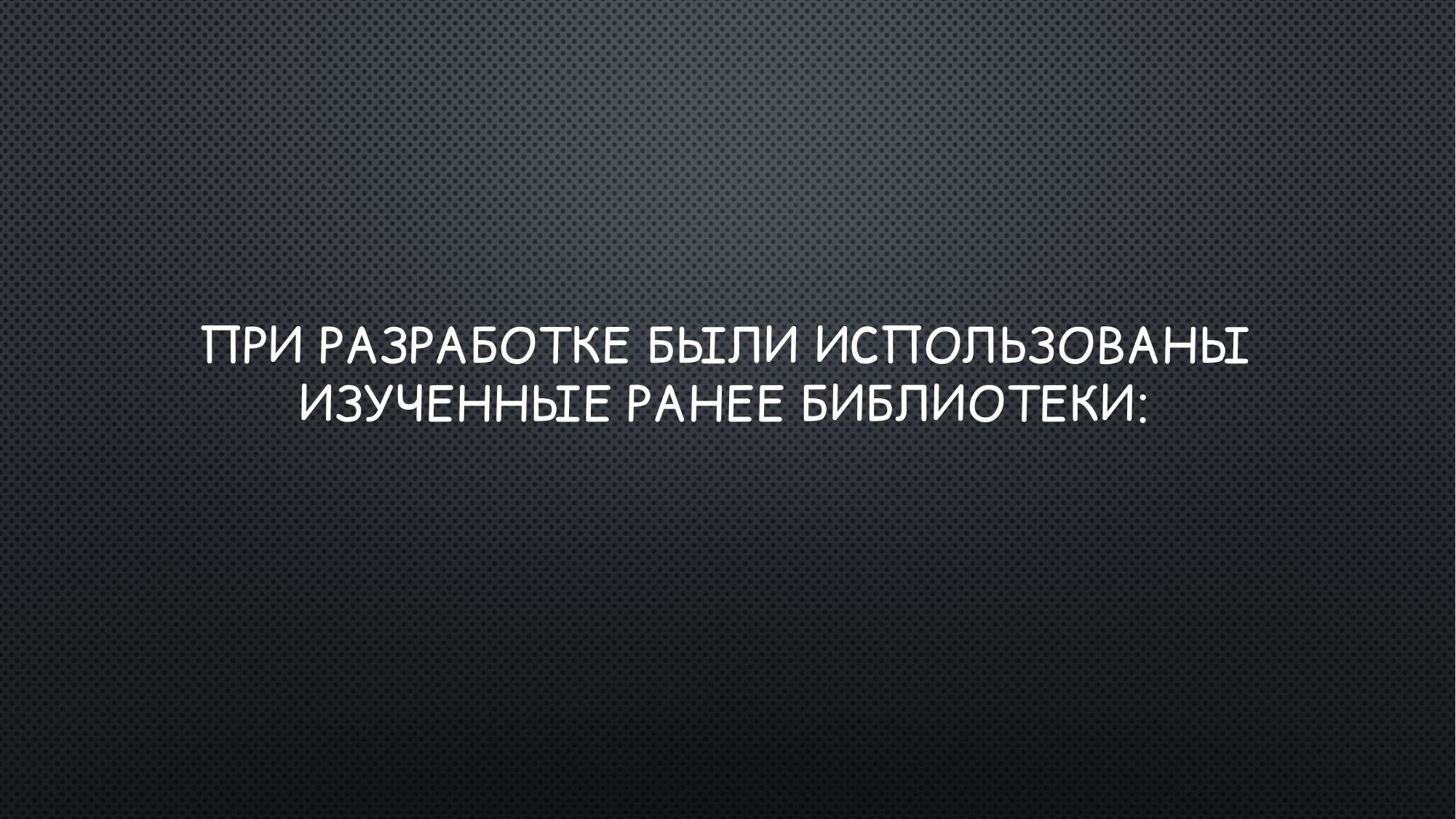

# При разработке были использованы изученные ранее библиотеки: